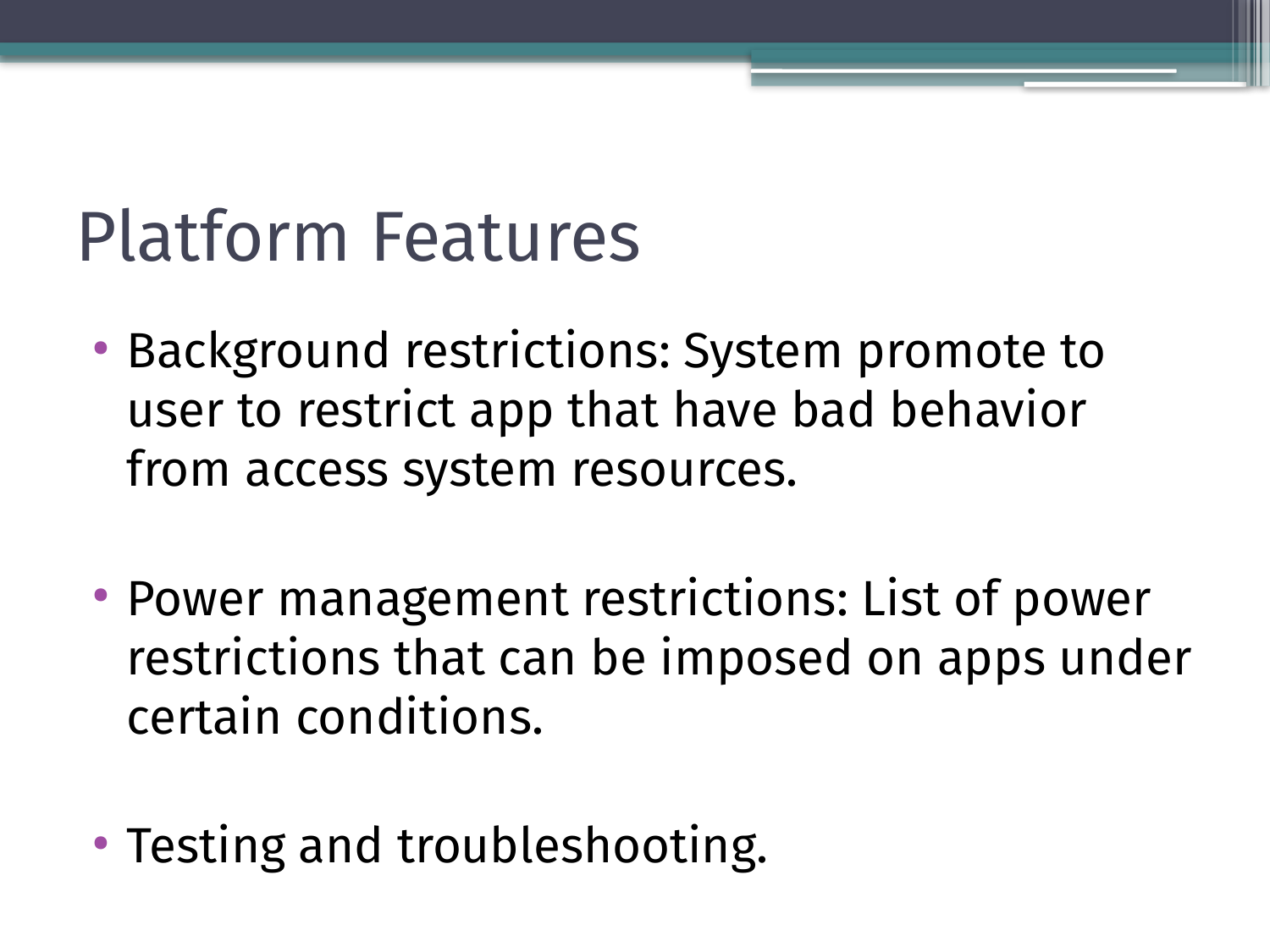

# Platform Features
Background restrictions: System promote to user to restrict app that have bad behavior from access system resources.

Power management restrictions: List of power restrictions that can be imposed on apps under certain conditions.

Testing and troubleshooting.